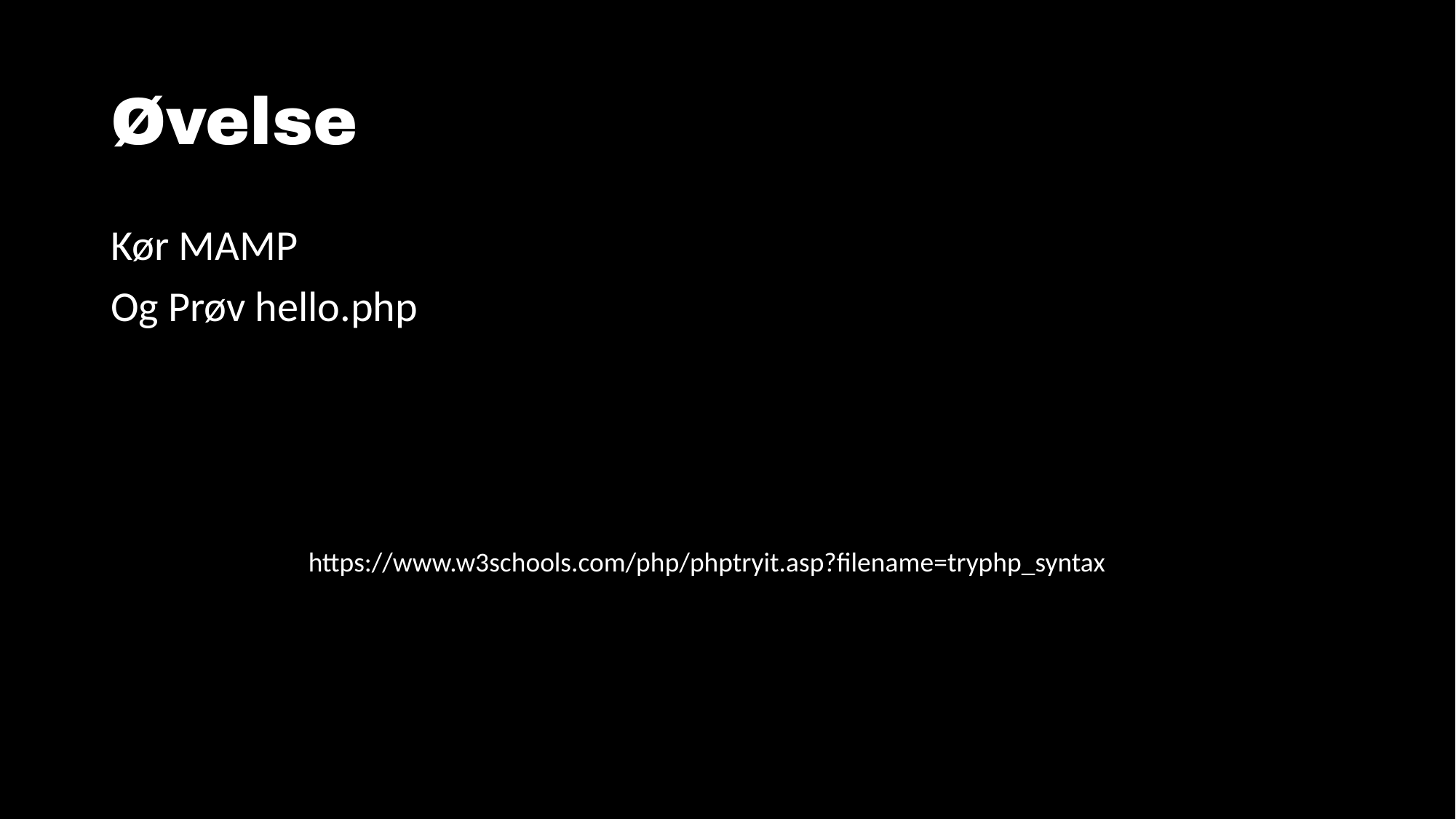

# Øvelse
Kør MAMP
Og Prøv hello.php

https://www.w3schools.com/php/phptryit.asp?filename=tryphp_syntax